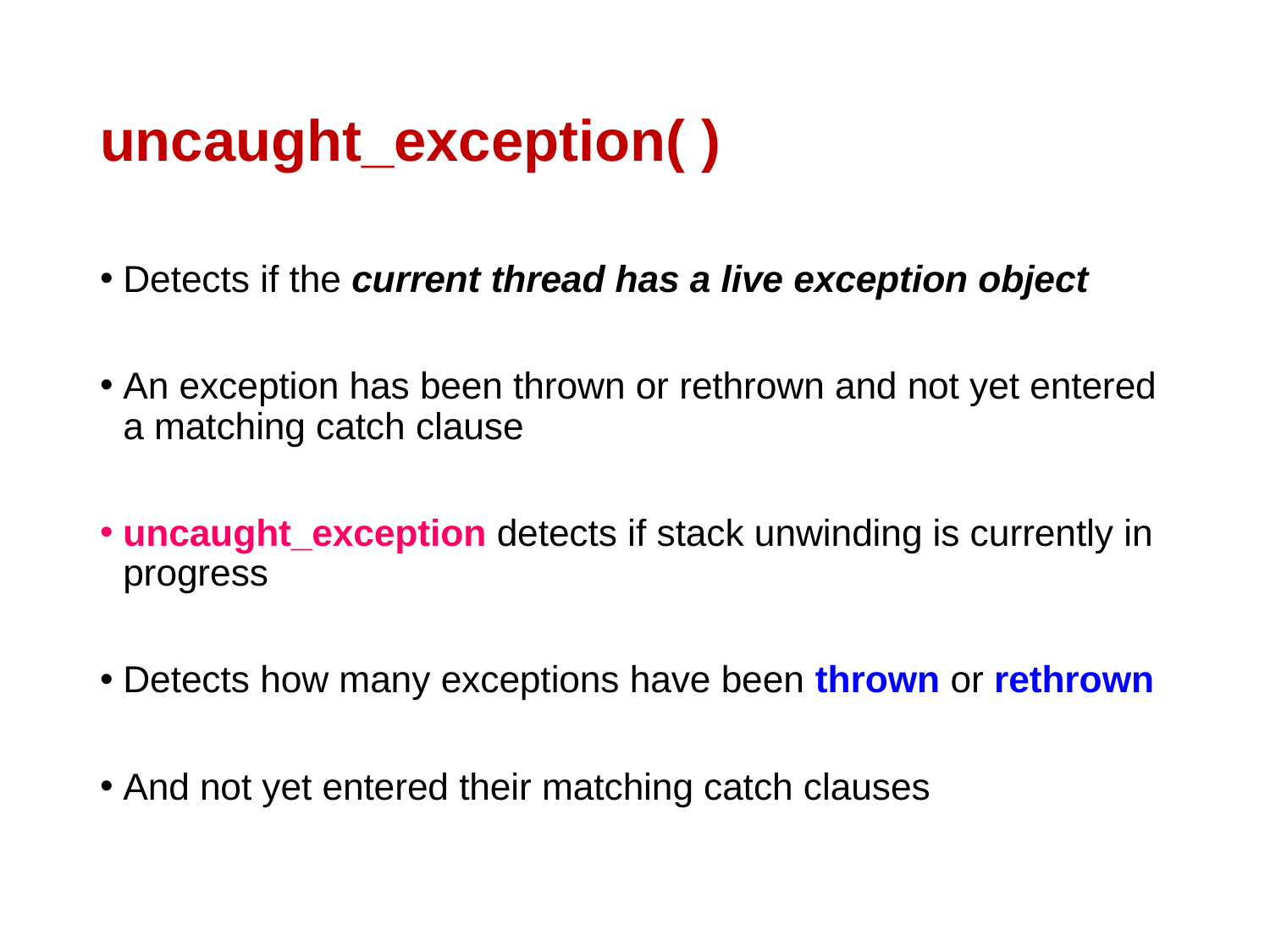

# uncaught_exception( )
Detects if the current thread has a live exception object

An exception has been thrown or rethrown and not yet entered a matching catch clause

uncaught_exception detects if stack unwinding is currently in progress

Detects how many exceptions have been thrown or rethrown

And not yet entered their matching catch clauses